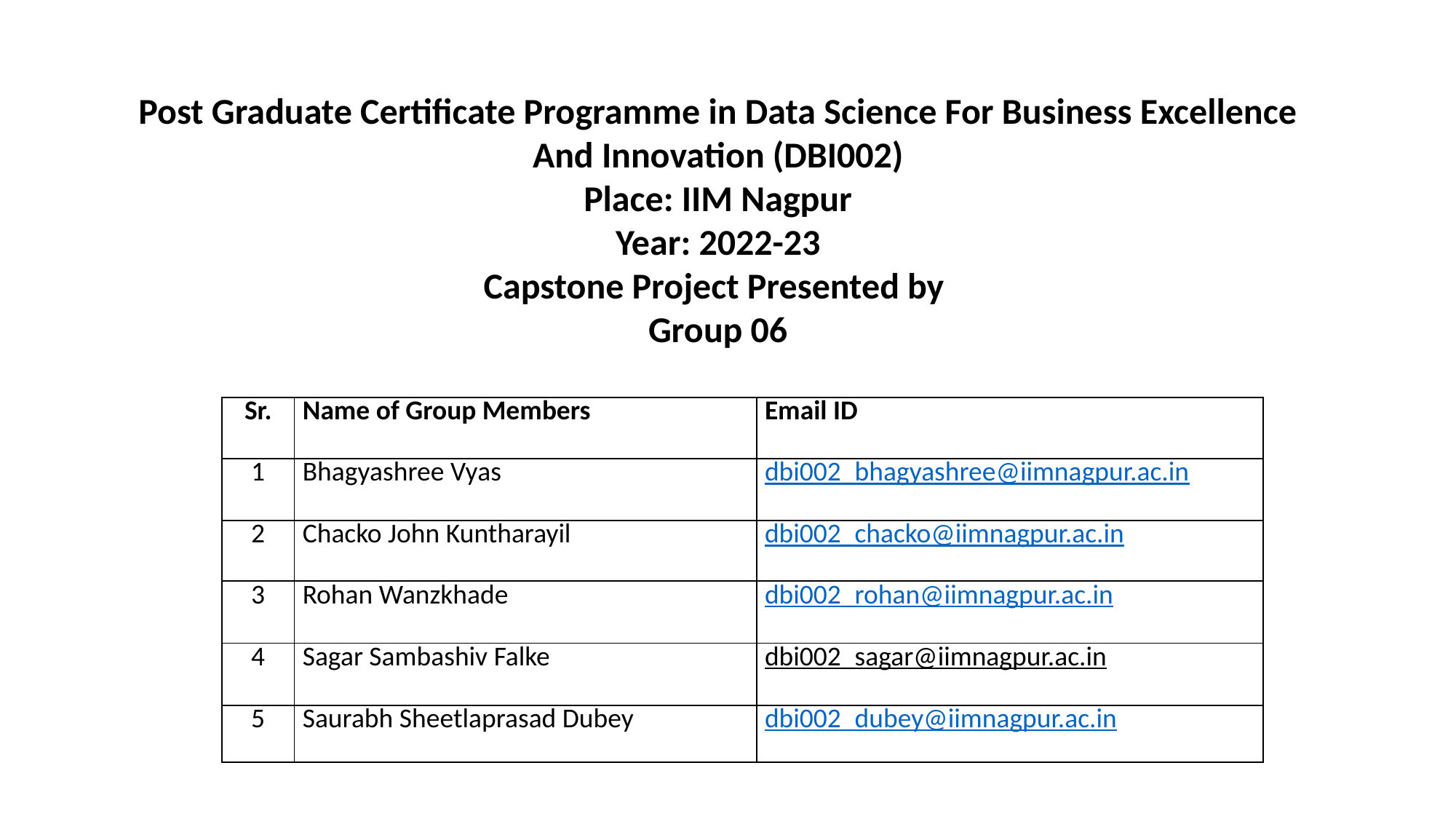

Post Graduate Certificate Programme in Data Science For Business Excellence And Innovation (DBI002)
Place: IIM Nagpur
Year: 2022-23
Capstone Project Presented by
Group 06
| Sr. | Name of Group Members | Email ID |
| --- | --- | --- |
| 1 | Bhagyashree Vyas | dbi002\_bhagyashree@iimnagpur.ac.in |
| 2 | Chacko John Kuntharayil | dbi002\_chacko@iimnagpur.ac.in |
| 3 | Rohan Wanzkhade | dbi002\_rohan@iimnagpur.ac.in |
| 4 | Sagar Sambashiv Falke | dbi002\_sagar@iimnagpur.ac.in |
| 5 | Saurabh Sheetlaprasad Dubey | dbi002\_dubey@iimnagpur.ac.in |